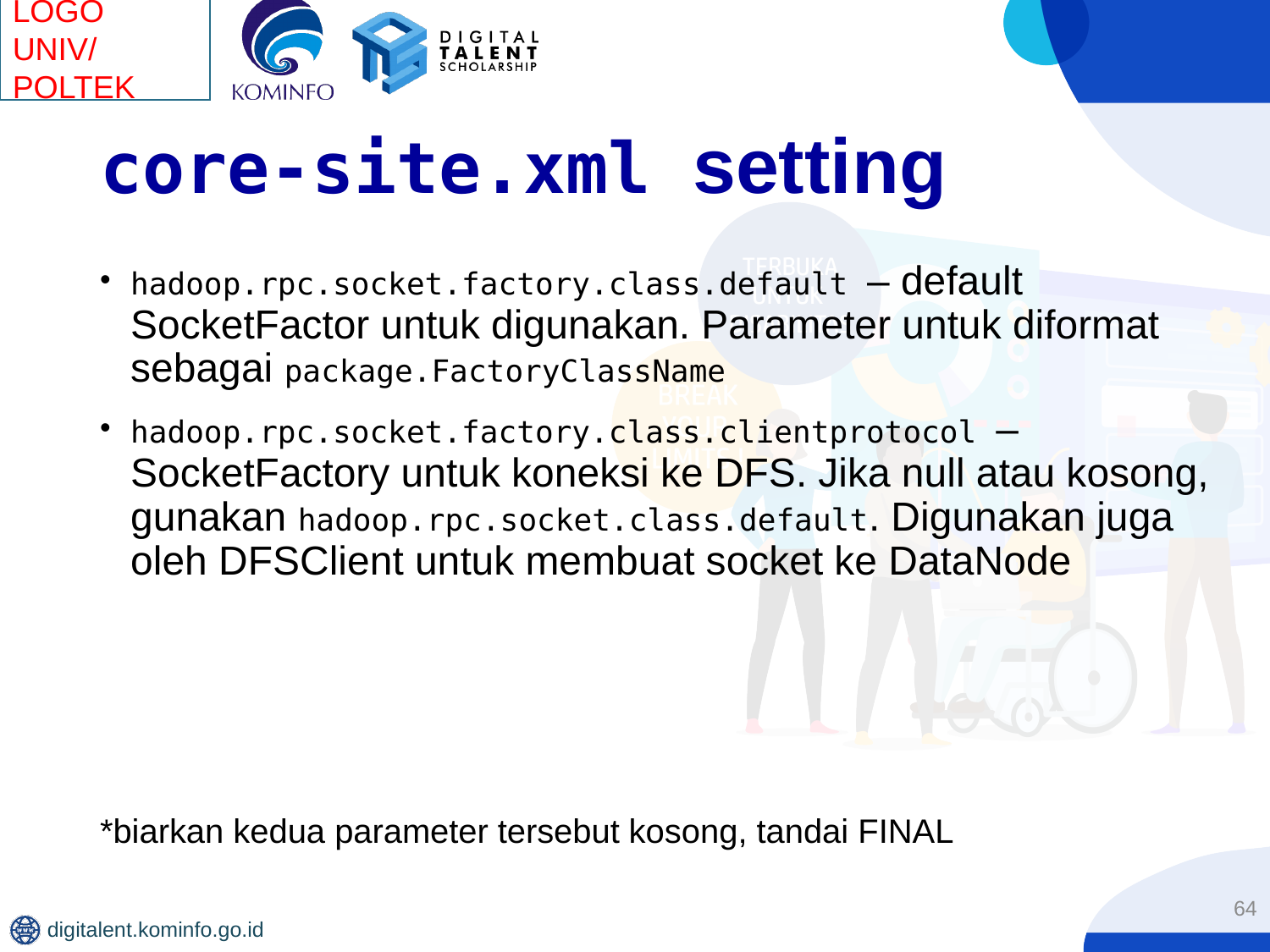

# core-site.xml setting
hadoop.rpc.socket.factory.class.default – default SocketFactor untuk digunakan. Parameter untuk diformat sebagai package.FactoryClassName
hadoop.rpc.socket.factory.class.clientprotocol – SocketFactory untuk koneksi ke DFS. Jika null atau kosong, gunakan hadoop.rpc.socket.class.default. Digunakan juga oleh DFSClient untuk membuat socket ke DataNode

*biarkan kedua parameter tersebut kosong, tandai FINAL
64